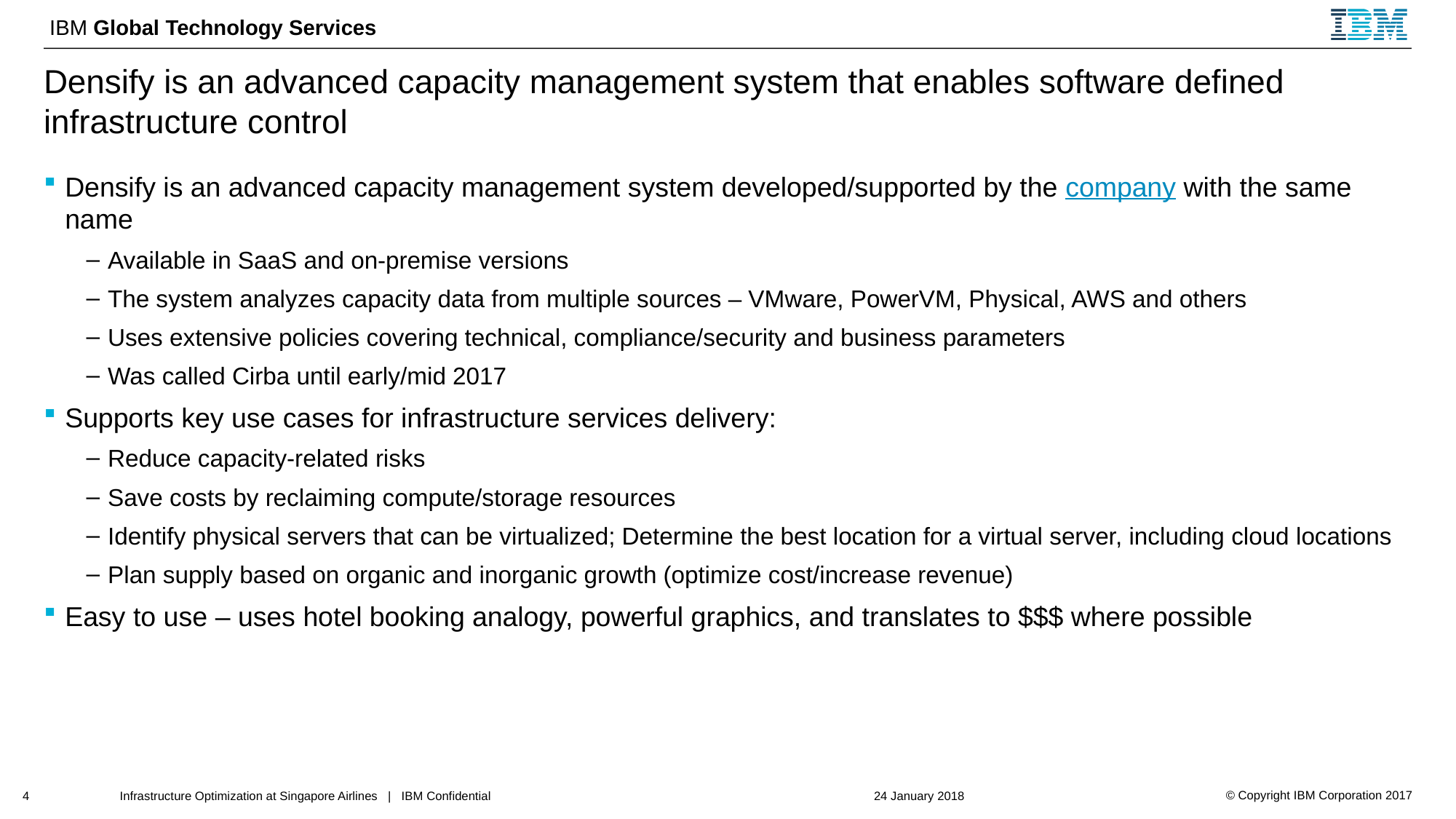

# Densify is an advanced capacity management system that enables software defined infrastructure control
Densify is an advanced capacity management system developed/supported by the company with the same name
Available in SaaS and on-premise versions
The system analyzes capacity data from multiple sources – VMware, PowerVM, Physical, AWS and others
Uses extensive policies covering technical, compliance/security and business parameters
Was called Cirba until early/mid 2017
Supports key use cases for infrastructure services delivery:
Reduce capacity-related risks
Save costs by reclaiming compute/storage resources
Identify physical servers that can be virtualized; Determine the best location for a virtual server, including cloud locations
Plan supply based on organic and inorganic growth (optimize cost/increase revenue)
Easy to use – uses hotel booking analogy, powerful graphics, and translates to $$$ where possible
4
Infrastructure Optimization at Singapore Airlines   |   IBM Confidential
24 January 2018